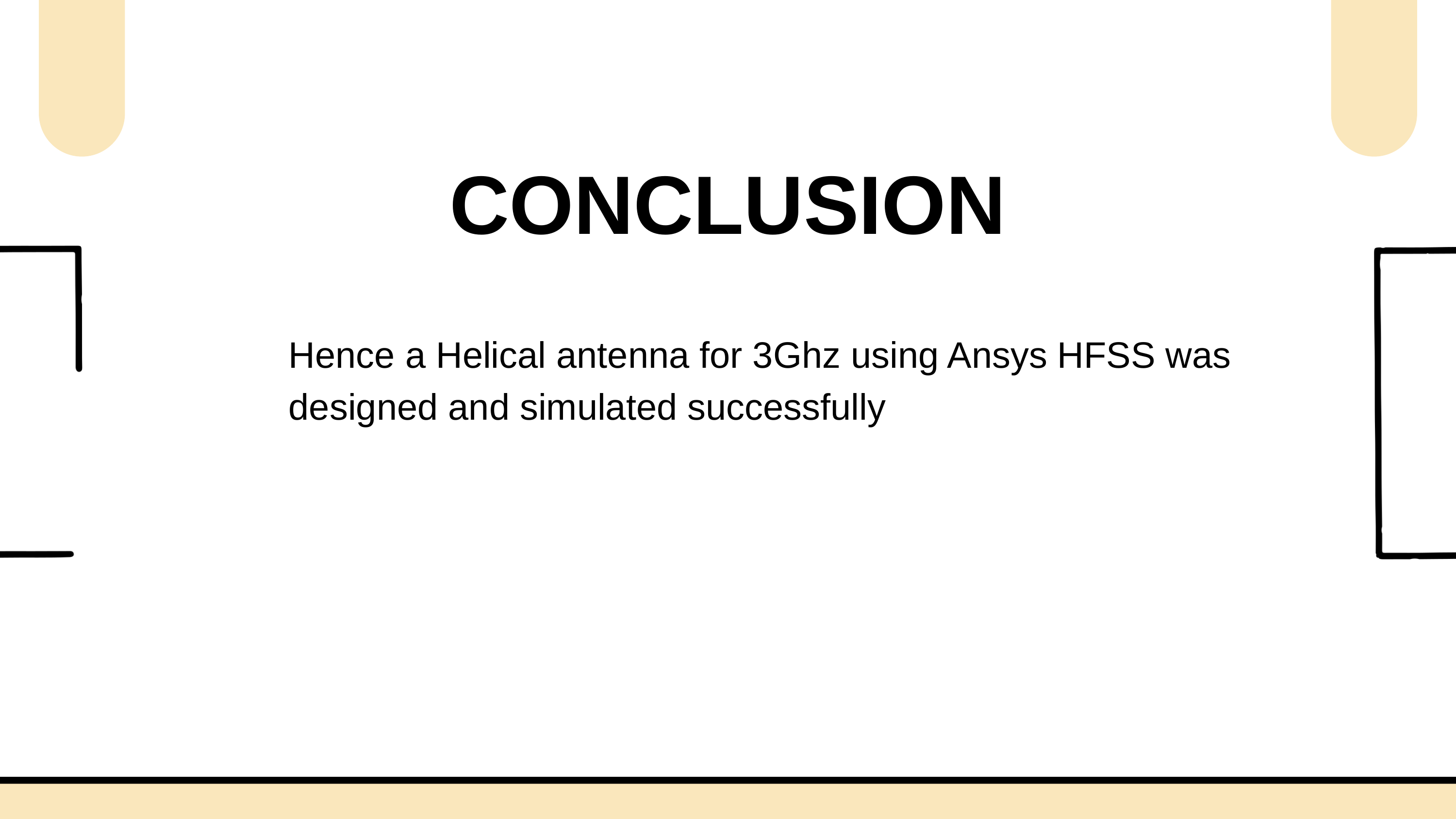

CONCLUSION

Hence a Helical antenna for 3Ghz using Ansys HFSS was designed and simulated successfully